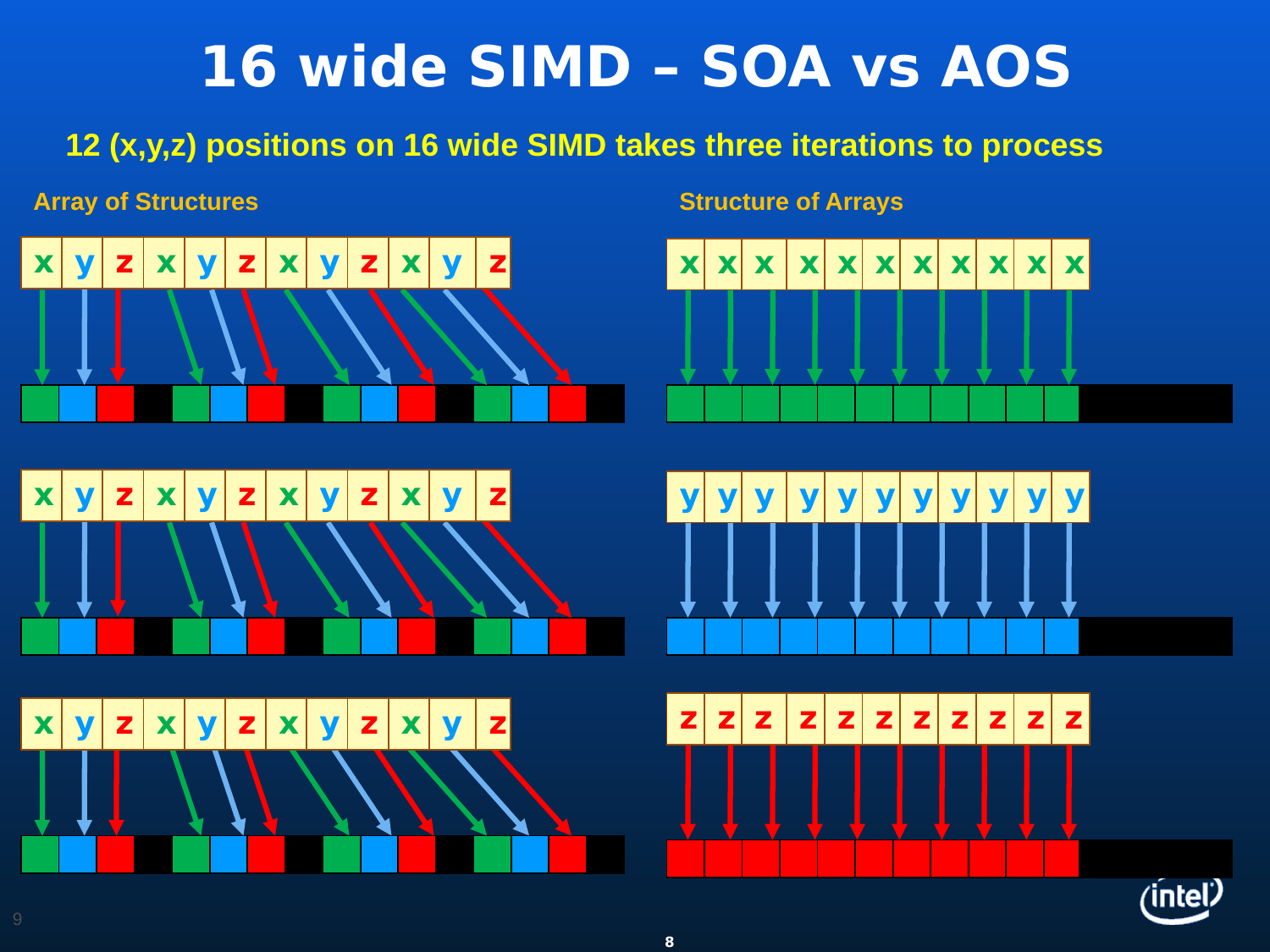

16 wide SIMD – SOA vs AOS
12 (x,y,z) positions on 16 wide SIMD takes three iterations to process
Array of Structures
Structure of Arrays
| x | y | z | x | y | z | x | y | z | x | y | z |
| --- | --- | --- | --- | --- | --- | --- | --- | --- | --- | --- | --- |
| x | x | x | x | x | x | x | x | x | x | x |
| --- | --- | --- | --- | --- | --- | --- | --- | --- | --- | --- |
|  |  |  |  |  |  |  |  |  |  |  |  |  |  |  |  |
| --- | --- | --- | --- | --- | --- | --- | --- | --- | --- | --- | --- | --- | --- | --- | --- |
|  |  |  |  |  |  |  |  |  |  |  |  |  |  |  |
| --- | --- | --- | --- | --- | --- | --- | --- | --- | --- | --- | --- | --- | --- | --- |
| x | y | z | x | y | z | x | y | z | x | y | z |
| --- | --- | --- | --- | --- | --- | --- | --- | --- | --- | --- | --- |
| y | y | y | y | y | y | y | y | y | y | y |
| --- | --- | --- | --- | --- | --- | --- | --- | --- | --- | --- |
|  |  |  |  |  |  |  |  |  |  |  |  |  |  |  |  |
| --- | --- | --- | --- | --- | --- | --- | --- | --- | --- | --- | --- | --- | --- | --- | --- |
|  |  |  |  |  |  |  |  |  |  |  |  |  |  |  |
| --- | --- | --- | --- | --- | --- | --- | --- | --- | --- | --- | --- | --- | --- | --- |
| z | z | z | z | z | z | z | z | z | z | z |
| --- | --- | --- | --- | --- | --- | --- | --- | --- | --- | --- |
| x | y | z | x | y | z | x | y | z | x | y | z |
| --- | --- | --- | --- | --- | --- | --- | --- | --- | --- | --- | --- |
|  |  |  |  |  |  |  |  |  |  |  |  |  |  |  |  |
| --- | --- | --- | --- | --- | --- | --- | --- | --- | --- | --- | --- | --- | --- | --- | --- |
|  |  |  |  |  |  |  |  |  |  |  |  |  |  |  |
| --- | --- | --- | --- | --- | --- | --- | --- | --- | --- | --- | --- | --- | --- | --- |
9